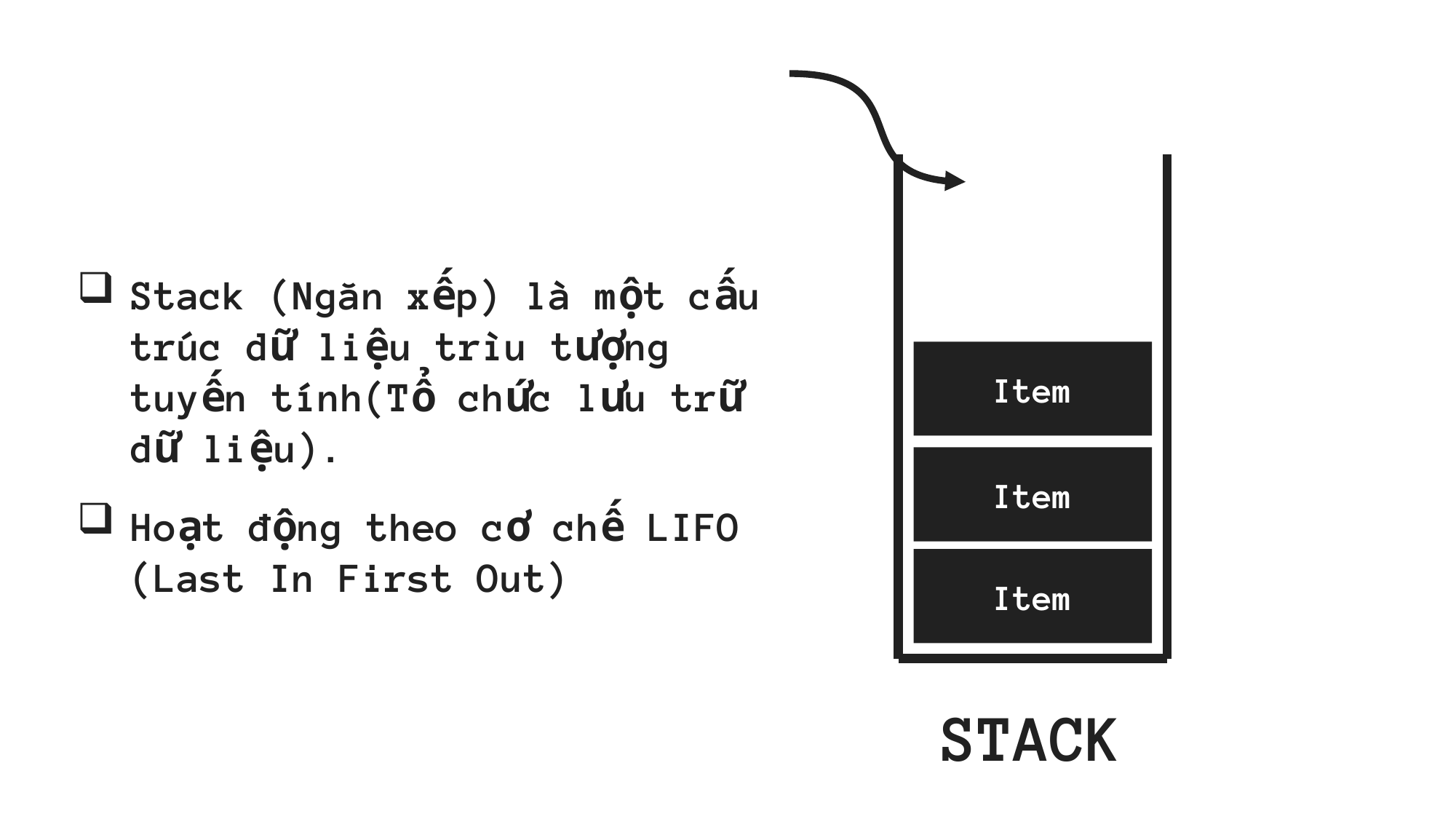

Item
Item
Item
STACK
Stack (Ngăn xếp) là một cấu trúc dữ liệu trìu tượng tuyến tính(Tổ chức lưu trữ dữ liệu).
Hoạt động theo cơ chế LIFO (Last In First Out)